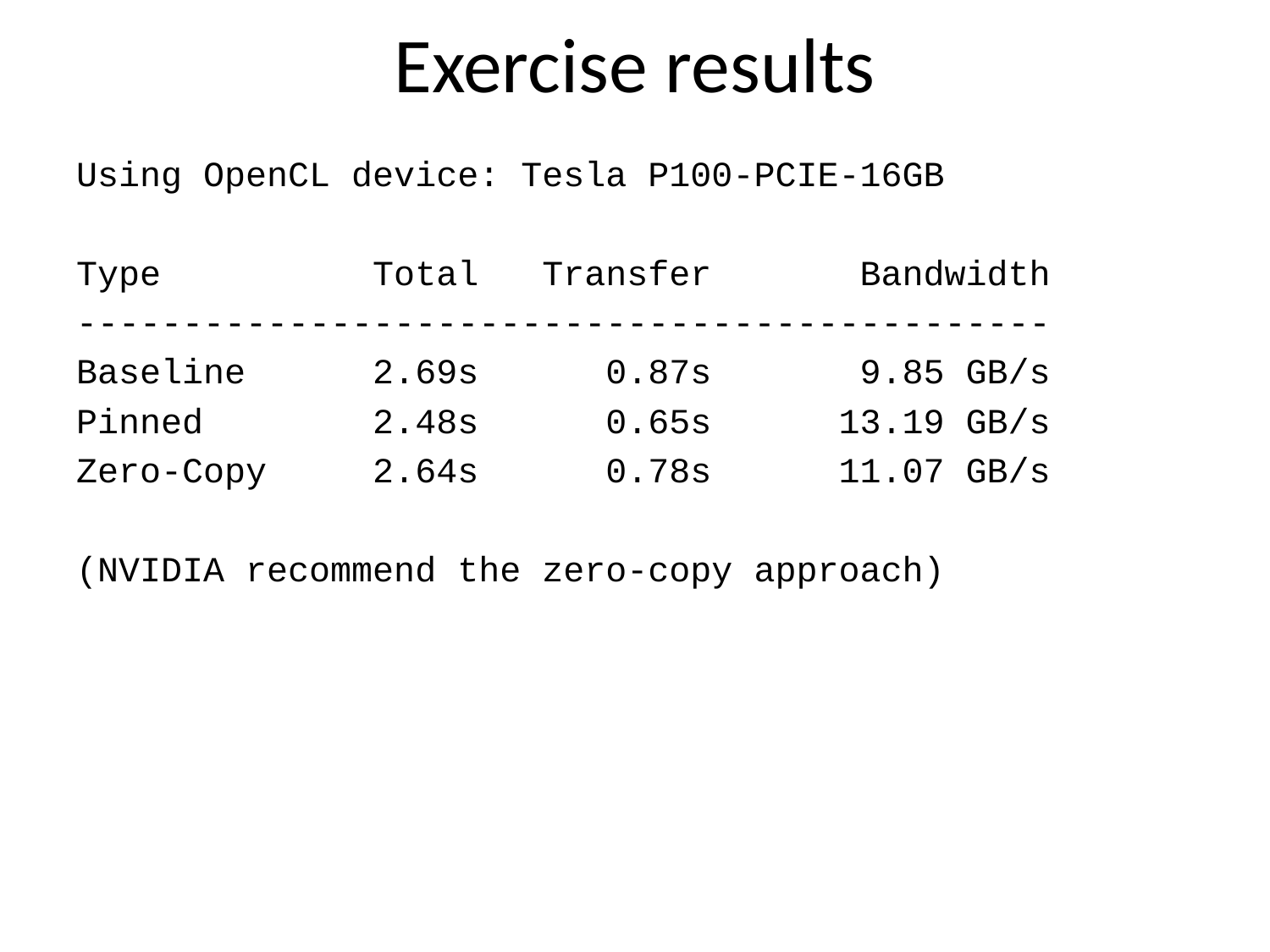

# Exercise results
Using OpenCL device: Tesla P100-PCIE-16GB

Type          Total   Transfer       Bandwidth
----------------------------------------------
Baseline      2.69s      0.87s       9.85 GB/s
Pinned        2.48s      0.65s      13.19 GB/s
Zero-Copy     2.64s      0.78s      11.07 GB/s

(NVIDIA recommend the zero-copy approach)